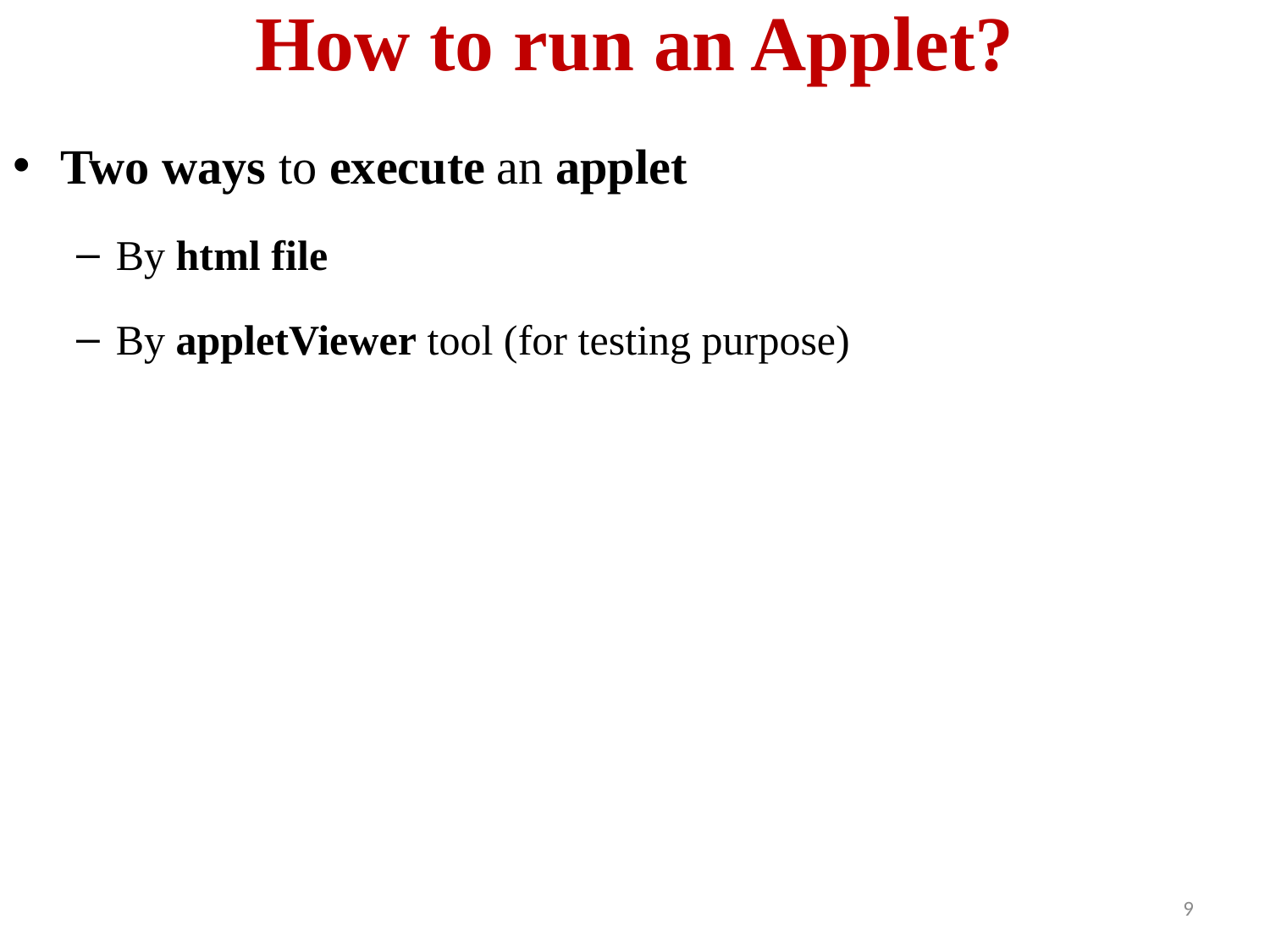

# How to run an Applet?
Two ways to execute an applet
By html file
By appletViewer tool (for testing purpose)

9